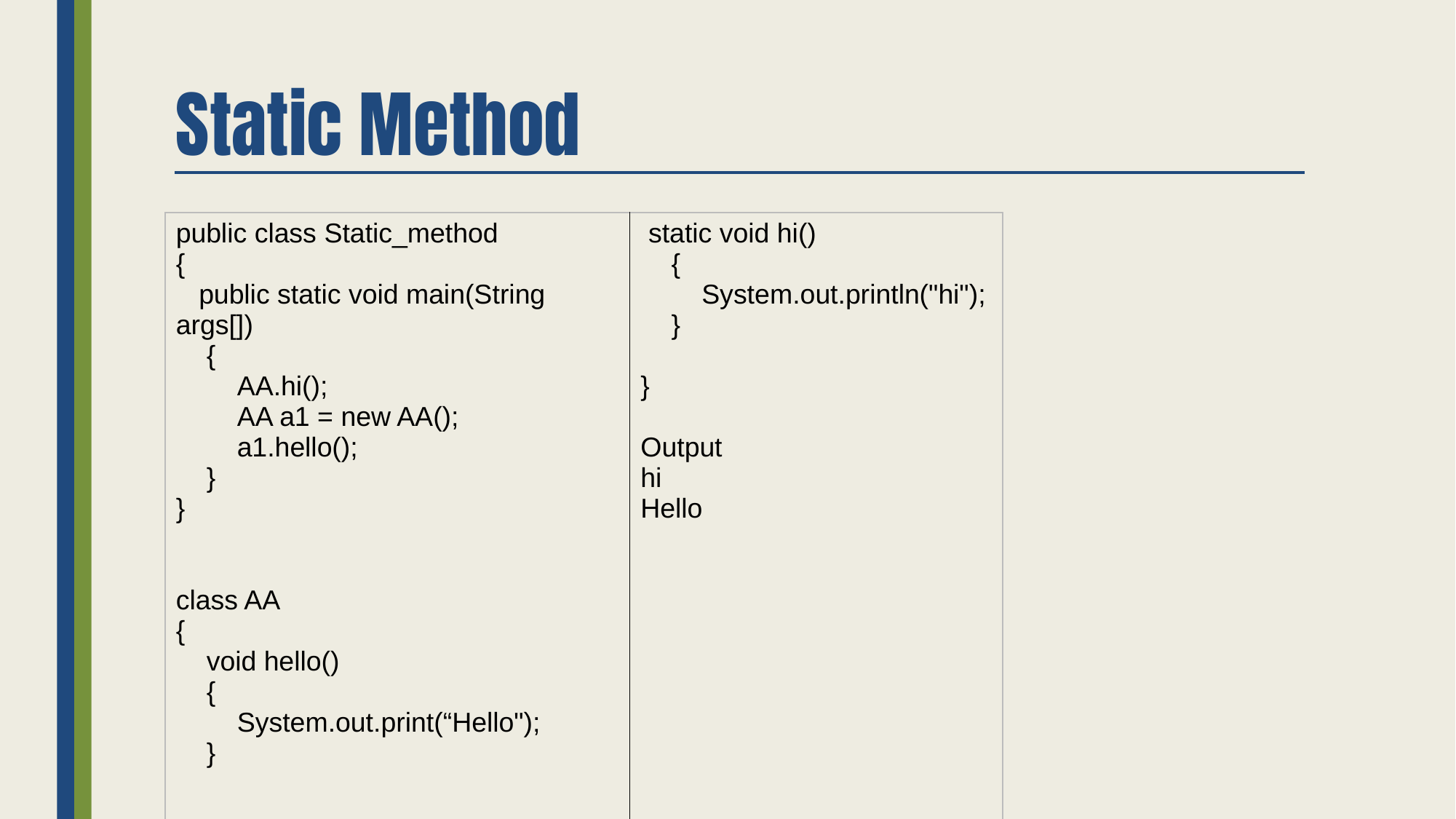

# Static Method
| public class Static\_method { public static void main(String args[]) { AA.hi(); AA a1 = new AA(); a1.hello(); } } class AA { void hello() { System.out.print(“Hello"); } | static void hi() { System.out.println("hi"); } } Output hi Hello |
| --- | --- |